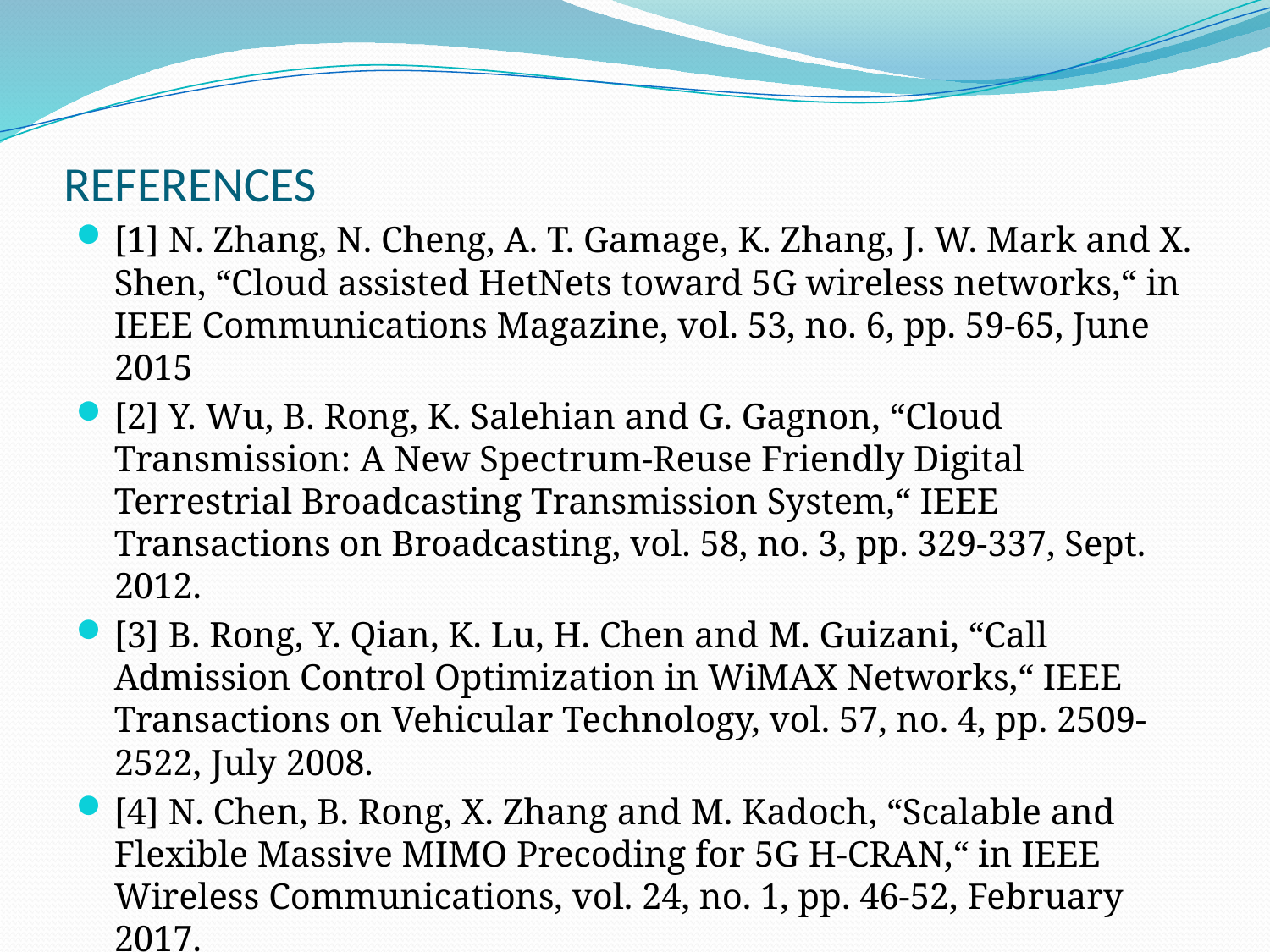

# REFERENCES
[1] N. Zhang, N. Cheng, A. T. Gamage, K. Zhang, J. W. Mark and X. Shen, “Cloud assisted HetNets toward 5G wireless networks,“ in IEEE Communications Magazine, vol. 53, no. 6, pp. 59-65, June 2015
[2] Y. Wu, B. Rong, K. Salehian and G. Gagnon, “Cloud Transmission: A New Spectrum-Reuse Friendly Digital Terrestrial Broadcasting Transmission System,“ IEEE Transactions on Broadcasting, vol. 58, no. 3, pp. 329-337, Sept. 2012.
[3] B. Rong, Y. Qian, K. Lu, H. Chen and M. Guizani, “Call Admission Control Optimization in WiMAX Networks,“ IEEE Transactions on Vehicular Technology, vol. 57, no. 4, pp. 2509-2522, July 2008.
[4] N. Chen, B. Rong, X. Zhang and M. Kadoch, “Scalable and Flexible Massive MIMO Precoding for 5G H-CRAN,“ in IEEE Wireless Communications, vol. 24, no. 1, pp. 46-52, February 2017.
[5] B. Rong, Y. Qian and K. Lu, “Integrated Downlink Resource Management for Multiservice WiMAX Networks,“ in IEEE Transactions on Mobile Computing, vol. 6, no. 6, pp. 621-632, June 2007.